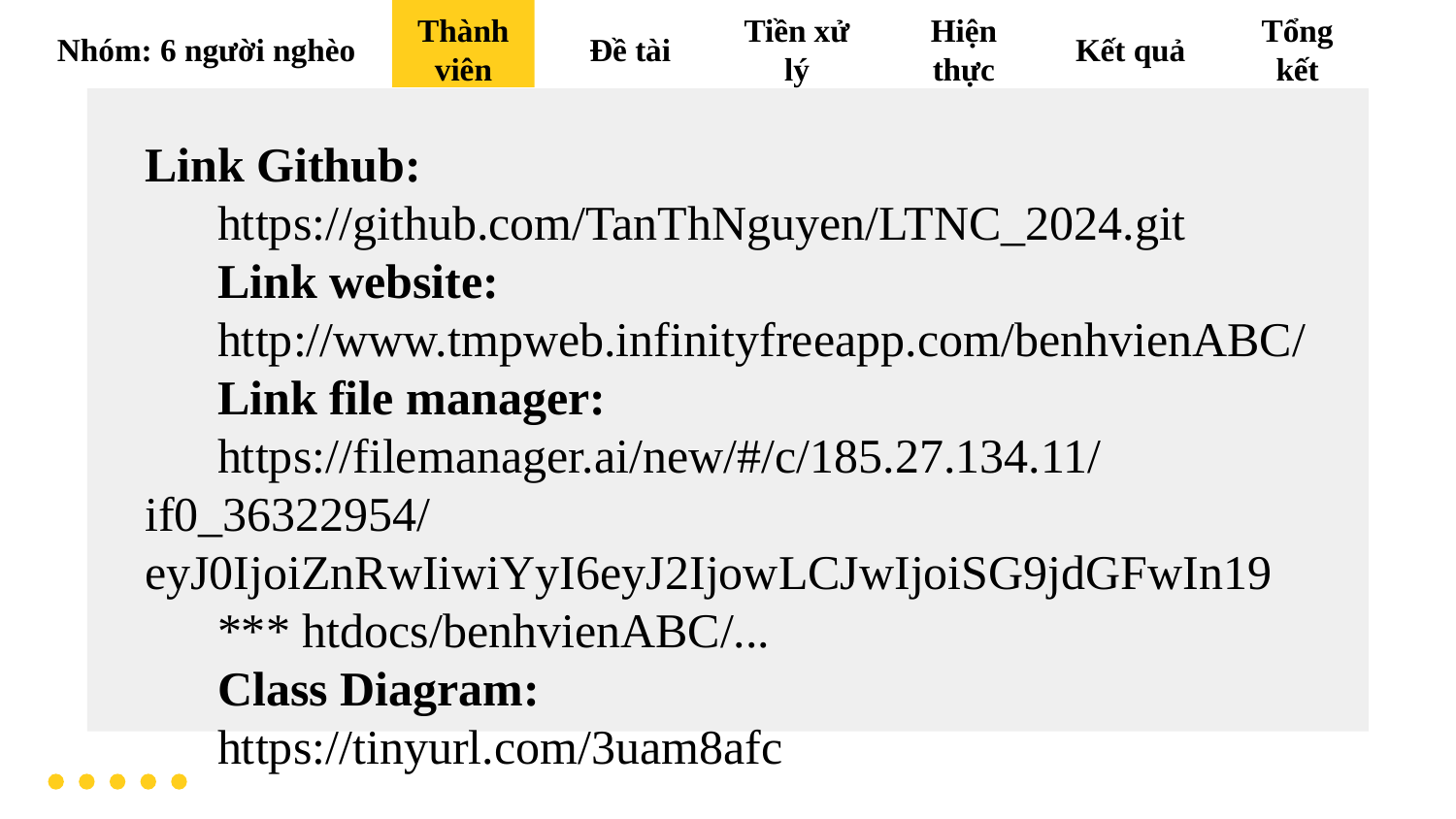

Thành viên
Đề tài
Tiền xử lý
Hiện thực
Kết quả
Tổng kết
Nhóm: 6 người nghèo
Link Github:
https://github.com/TanThNguyen/LTNC_2024.git
Link website:
http://www.tmpweb.infinityfreeapp.com/benhvienABC/
Link file manager:
https://filemanager.ai/new/#/c/185.27.134.11/if0_36322954/eyJ0IjoiZnRwIiwiYyI6eyJ2IjowLCJwIjoiSG9jdGFwIn19
*** htdocs/benhvienABC/...
Class Diagram:
https://tinyurl.com/3uam8afc